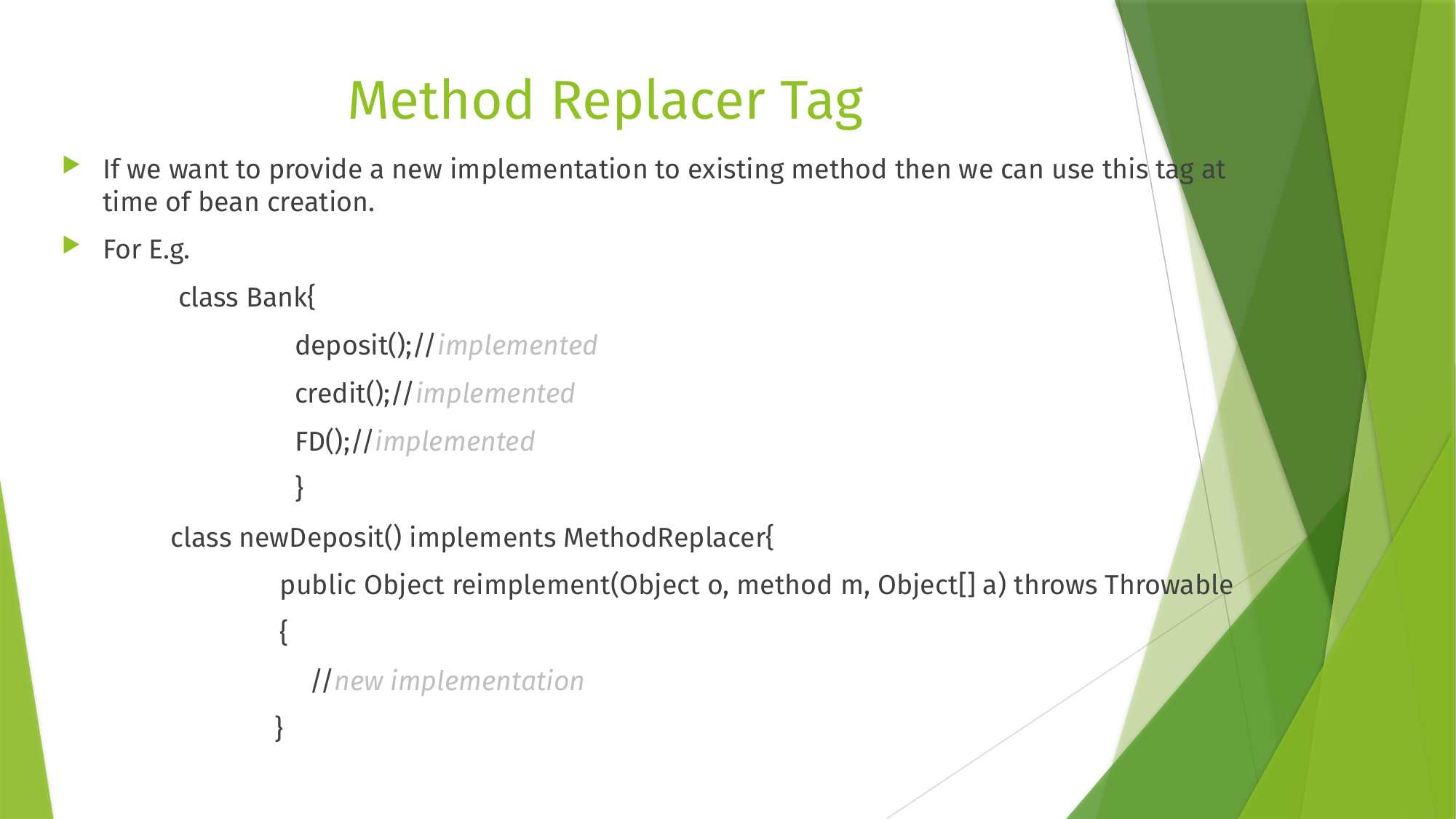

# Method Replacer Tag
If we want to provide a new implementation to existing method then we can use this tag at time of bean creation.
For E.g.
                class Bank{
                                deposit();//implemented
                                credit();//implemented
                                FD();//implemented
                                }
               class newDeposit() implements MethodReplacer{
                              public Object reimplement(Object o, method m, Object[] a) throws Throwable
                              {
                                  //new implementation
                              }